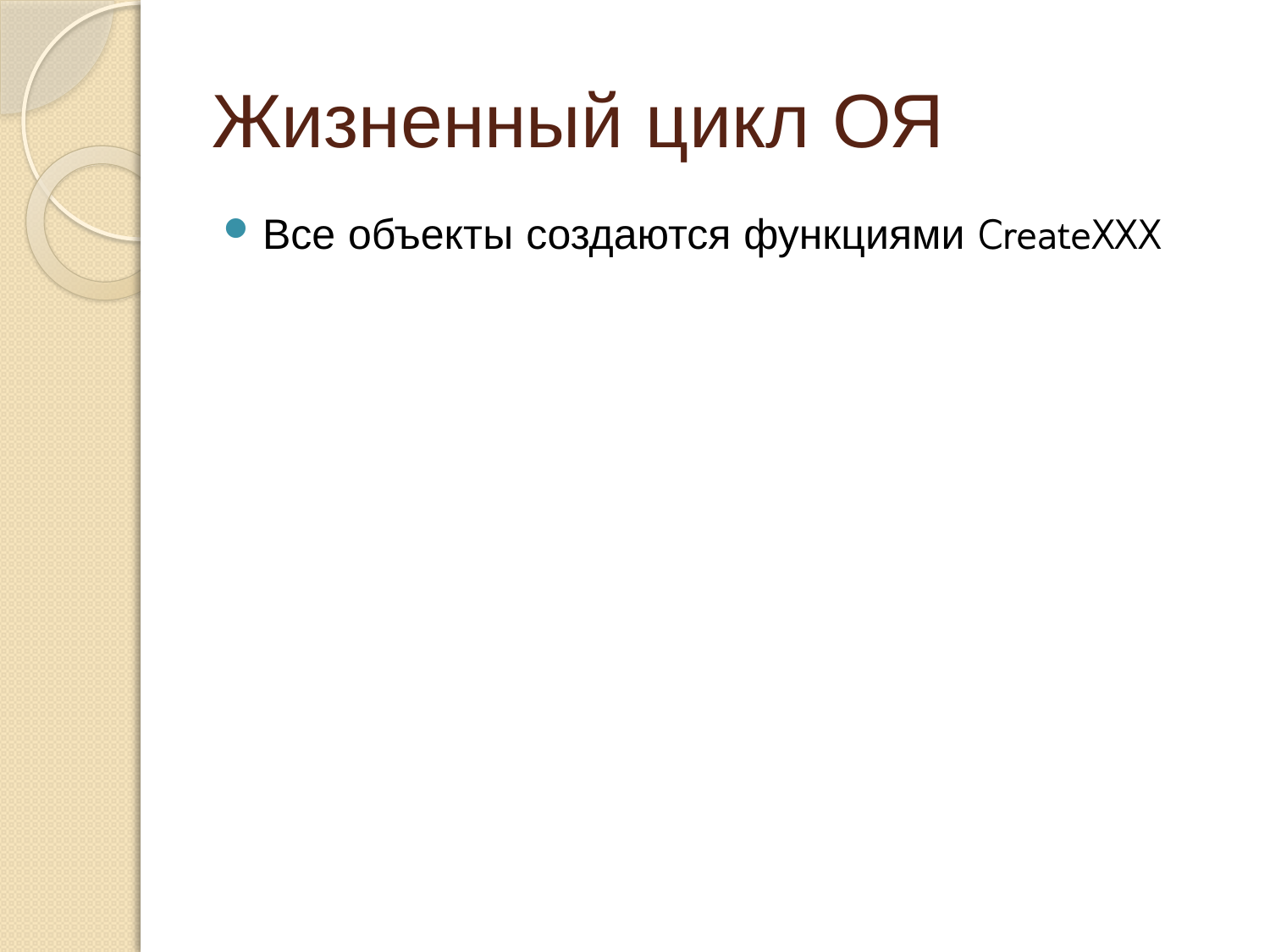

# Жизненный цикл ОЯ
Все объекты создаются функциями CreateXXX